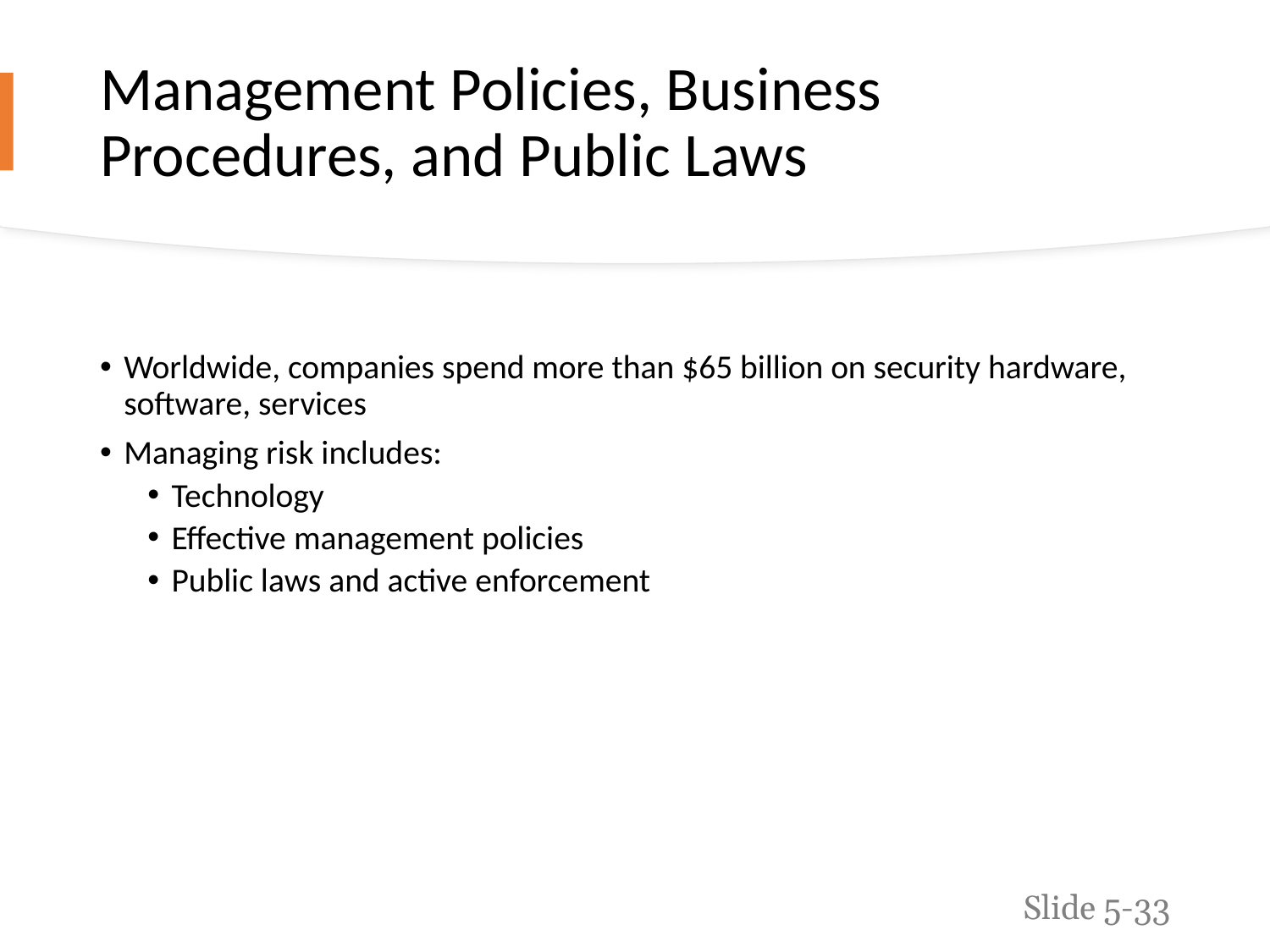

# Management Policies, Business Procedures, and Public Laws

Worldwide, companies spend more than $65 billion on security hardware, software, services
Managing risk includes:
Technology
Effective management policies
Public laws and active enforcement
Slide 5-33